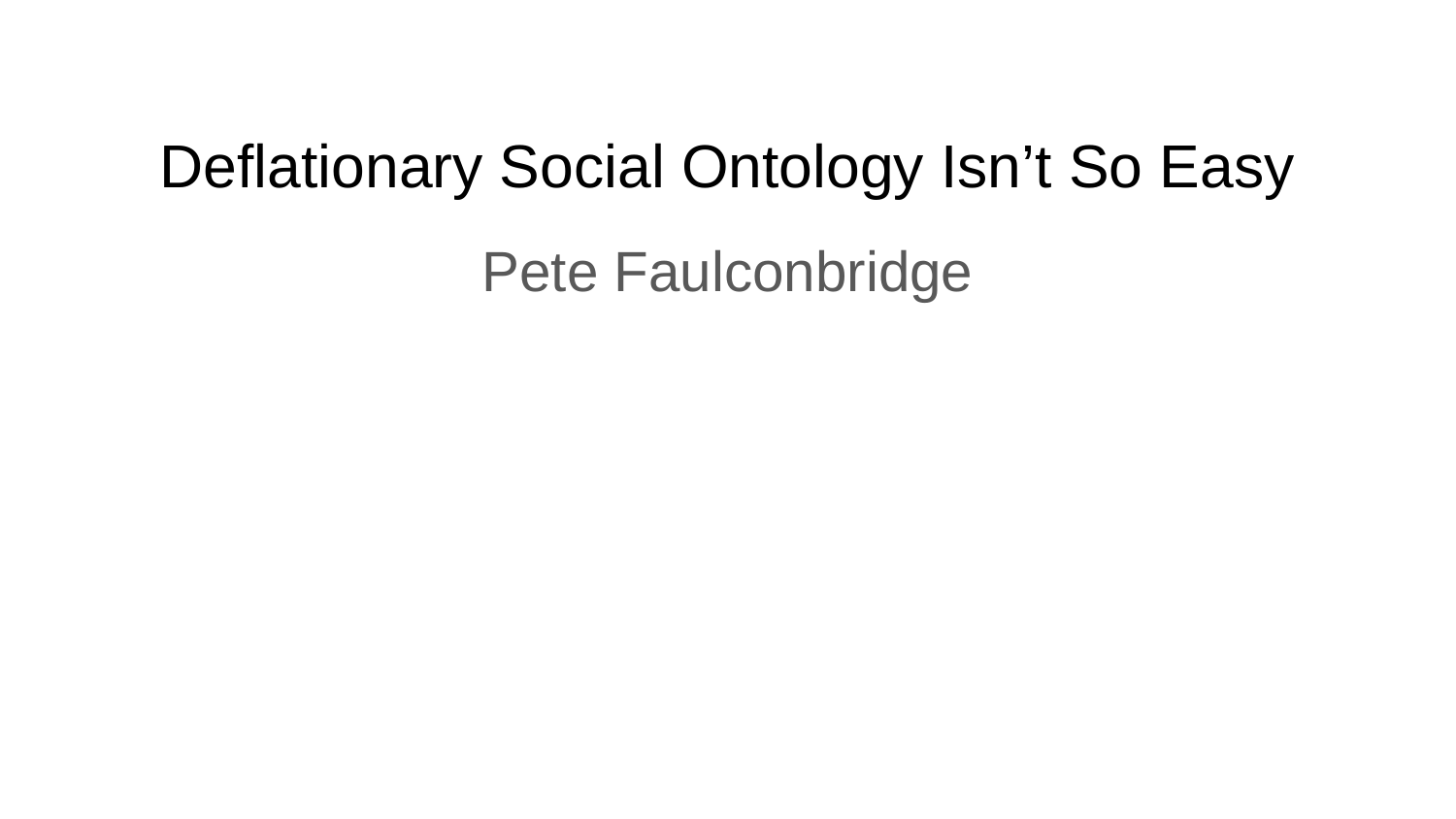

# Deflationary Social Ontology Isn’t So Easy
Pete Faulconbridge